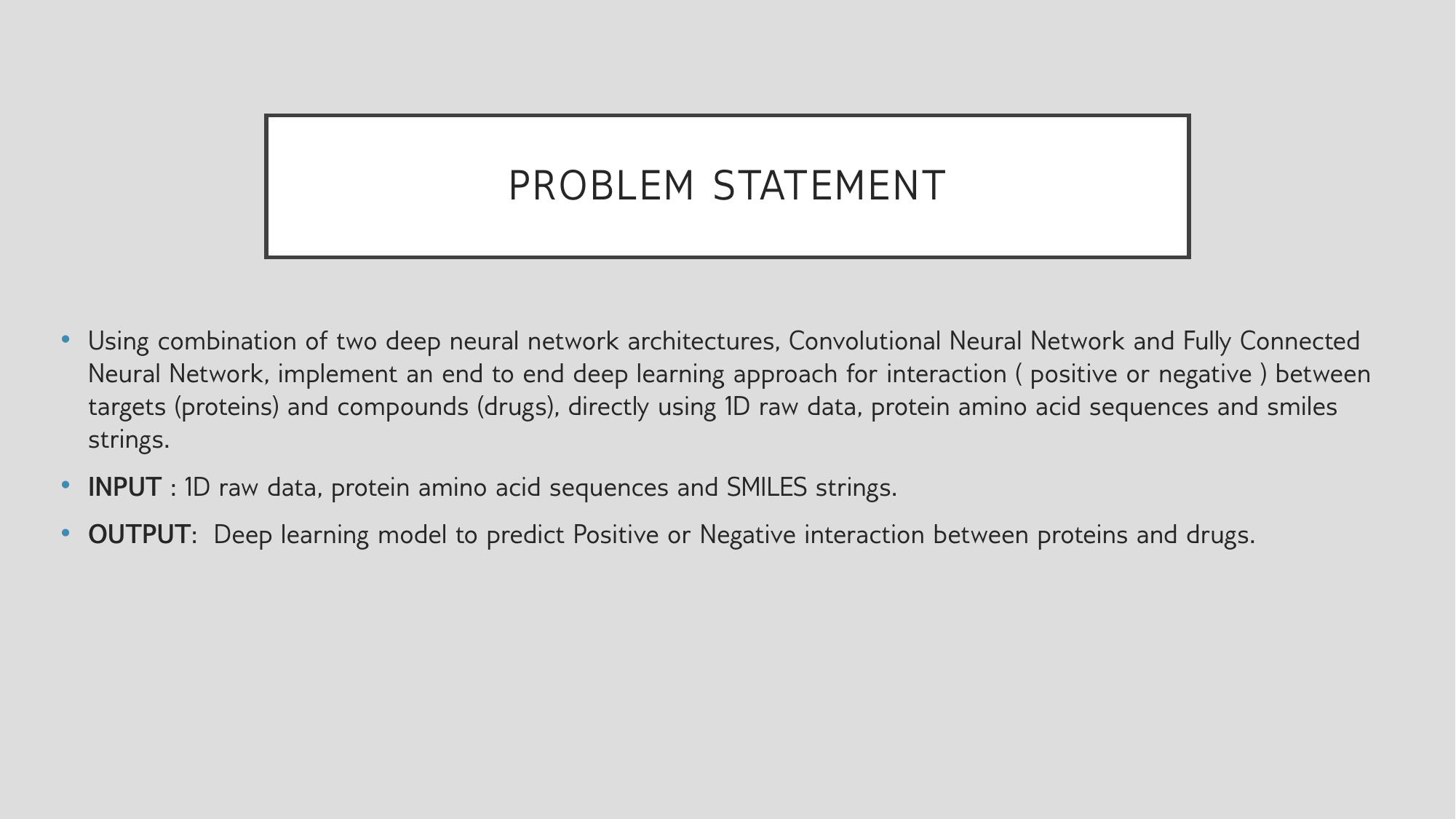

# problem statement
Using combination of two deep neural network architectures, Convolutional Neural Network and Fully Connected Neural Network, implement an end to end deep learning approach for interaction ( positive or negative ) between targets (proteins) and compounds (drugs), directly using 1D raw data, protein amino acid sequences and smiles strings.
INPUT : 1D raw data, protein amino acid sequences and SMILES strings.
OUTPUT:  Deep learning model to predict Positive or Negative interaction between proteins and drugs.